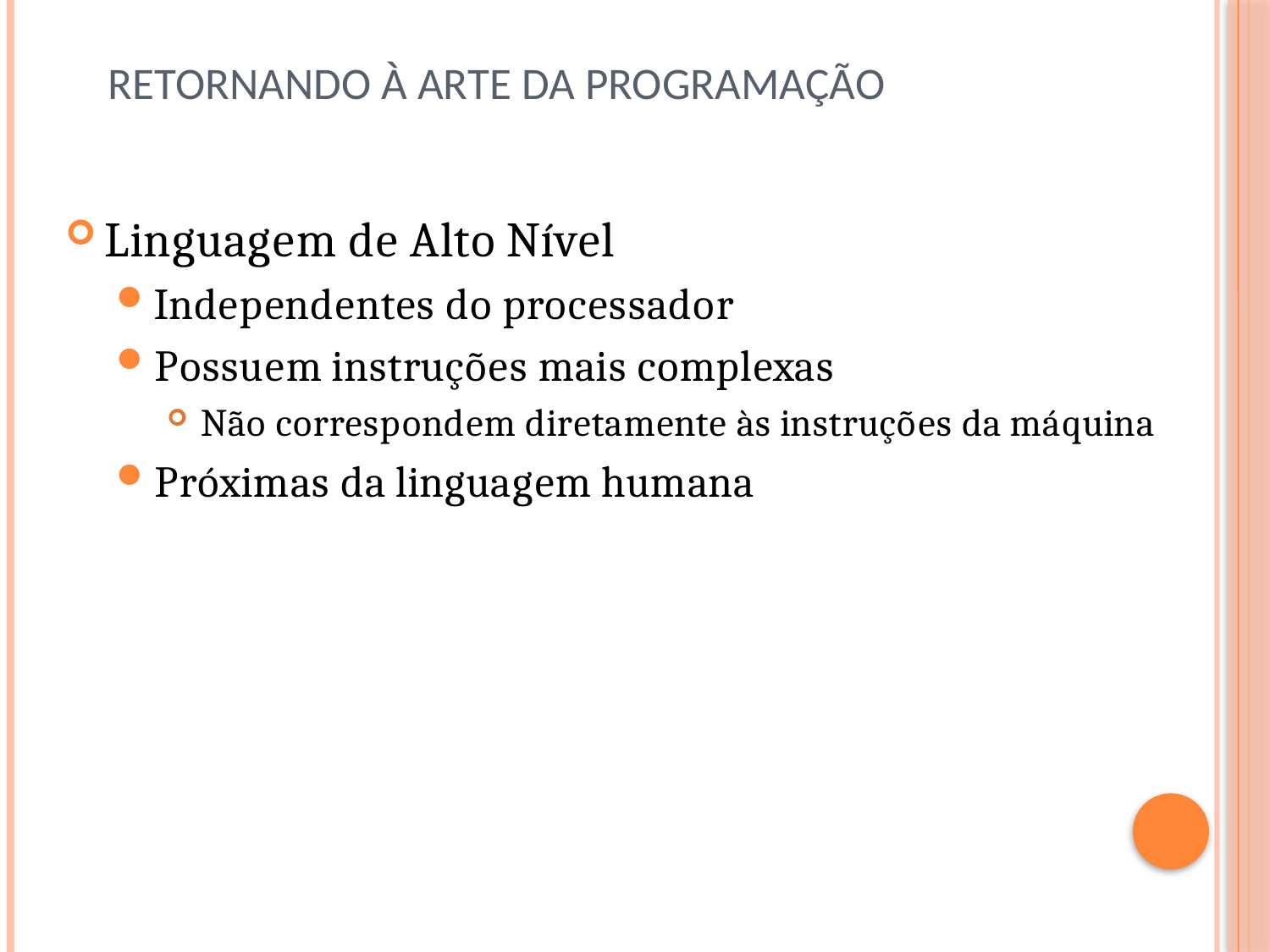

# Retornando à arte da programação
Linguagem de Alto Nível
Independentes do processador
Possuem instruções mais complexas
 Não correspondem diretamente às instruções da máquina
Próximas da linguagem humana